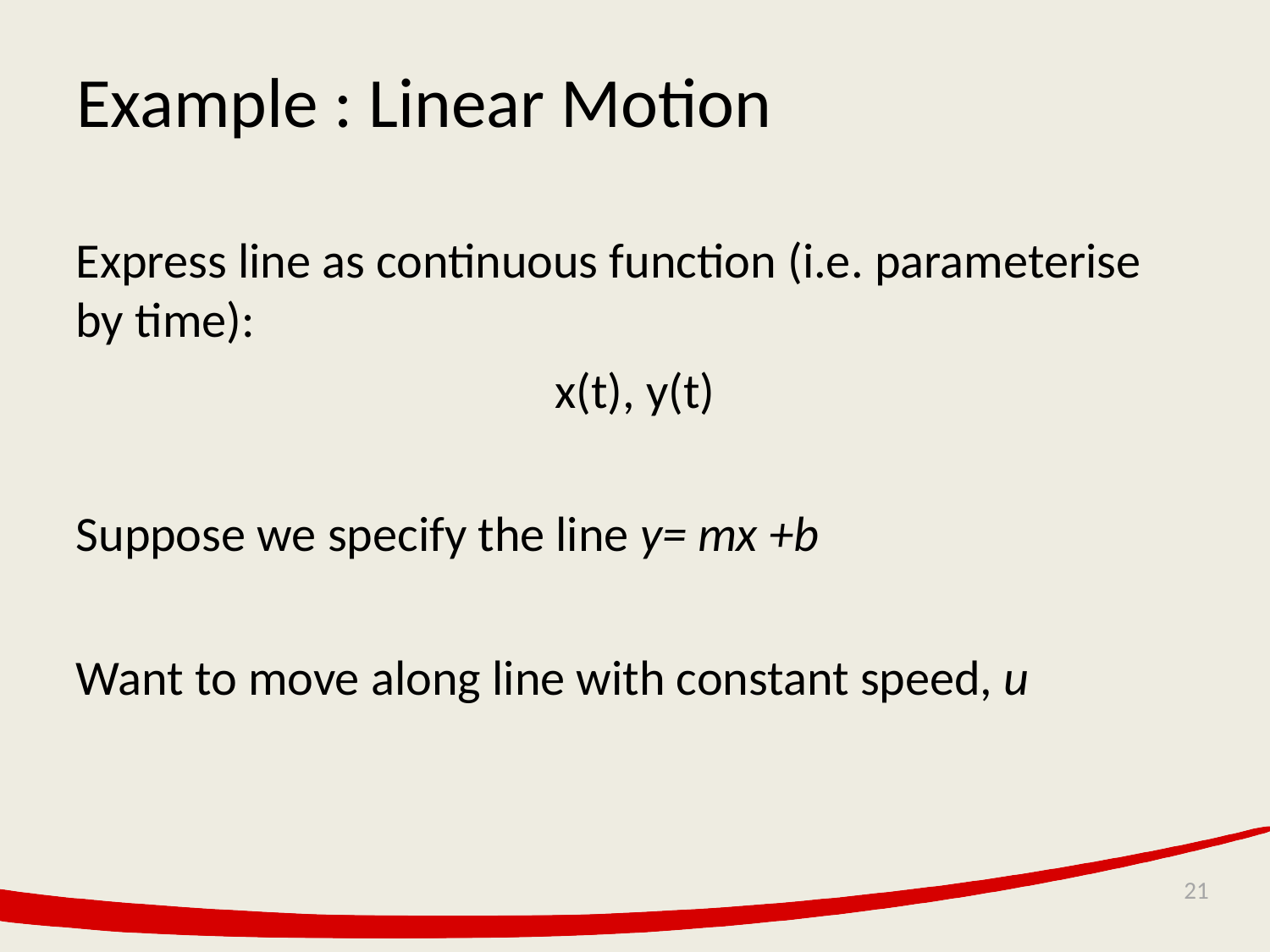

# Example : Linear Motion
Express line as continuous function (i.e. parameterise by time):
x(t), y(t)

Suppose we specify the line y= mx +b

Want to move along line with constant speed, u